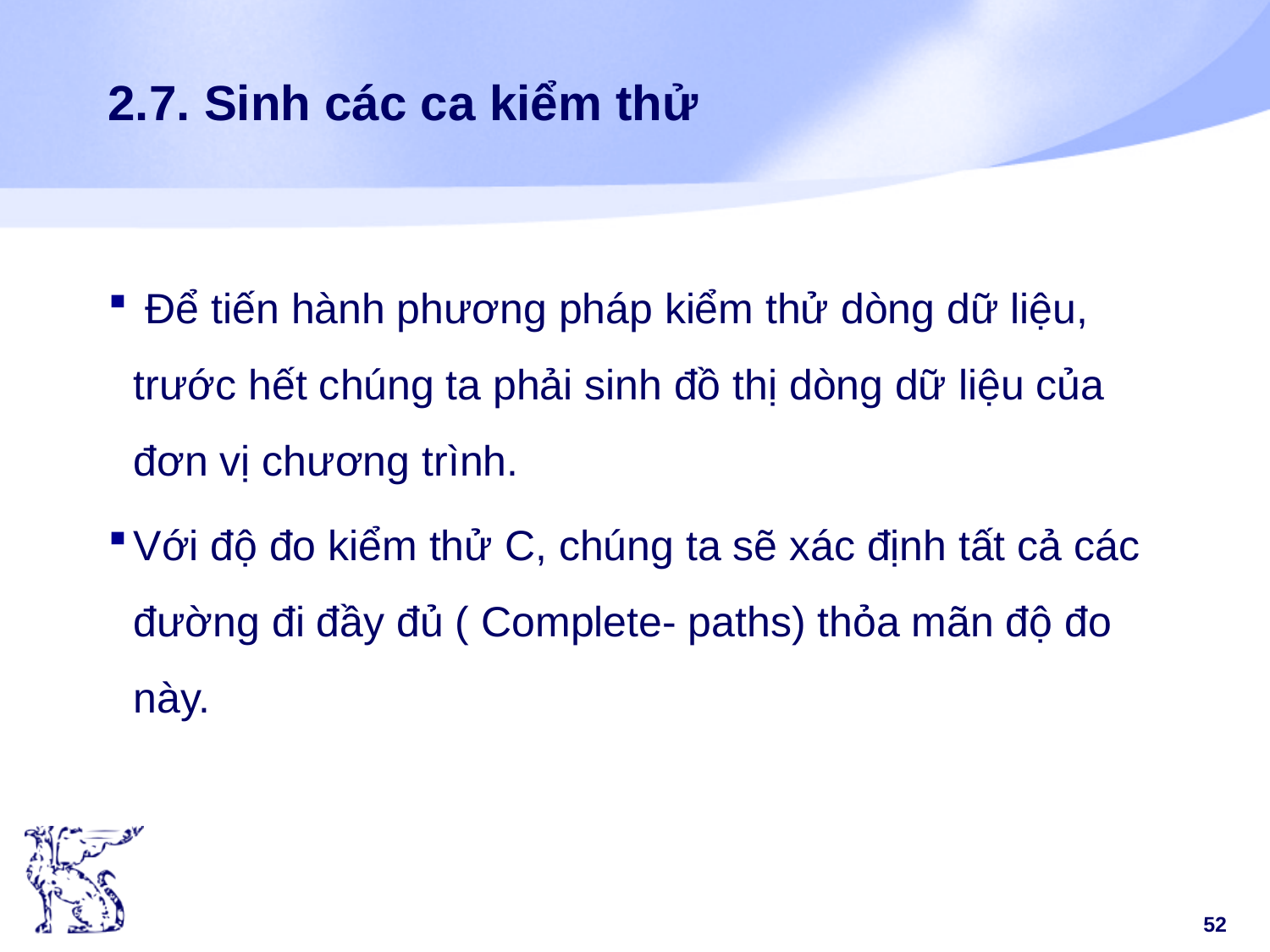

# 2.7. Sinh các ca kiểm thử
 Để tiến hành phương pháp kiểm thử dòng dữ liệu, trước hết chúng ta phải sinh đồ thị dòng dữ liệu của đơn vị chương trình.
Với độ đo kiểm thử C, chúng ta sẽ xác định tất cả các đường đi đầy đủ ( Complete- paths) thỏa mãn độ đo này.

52